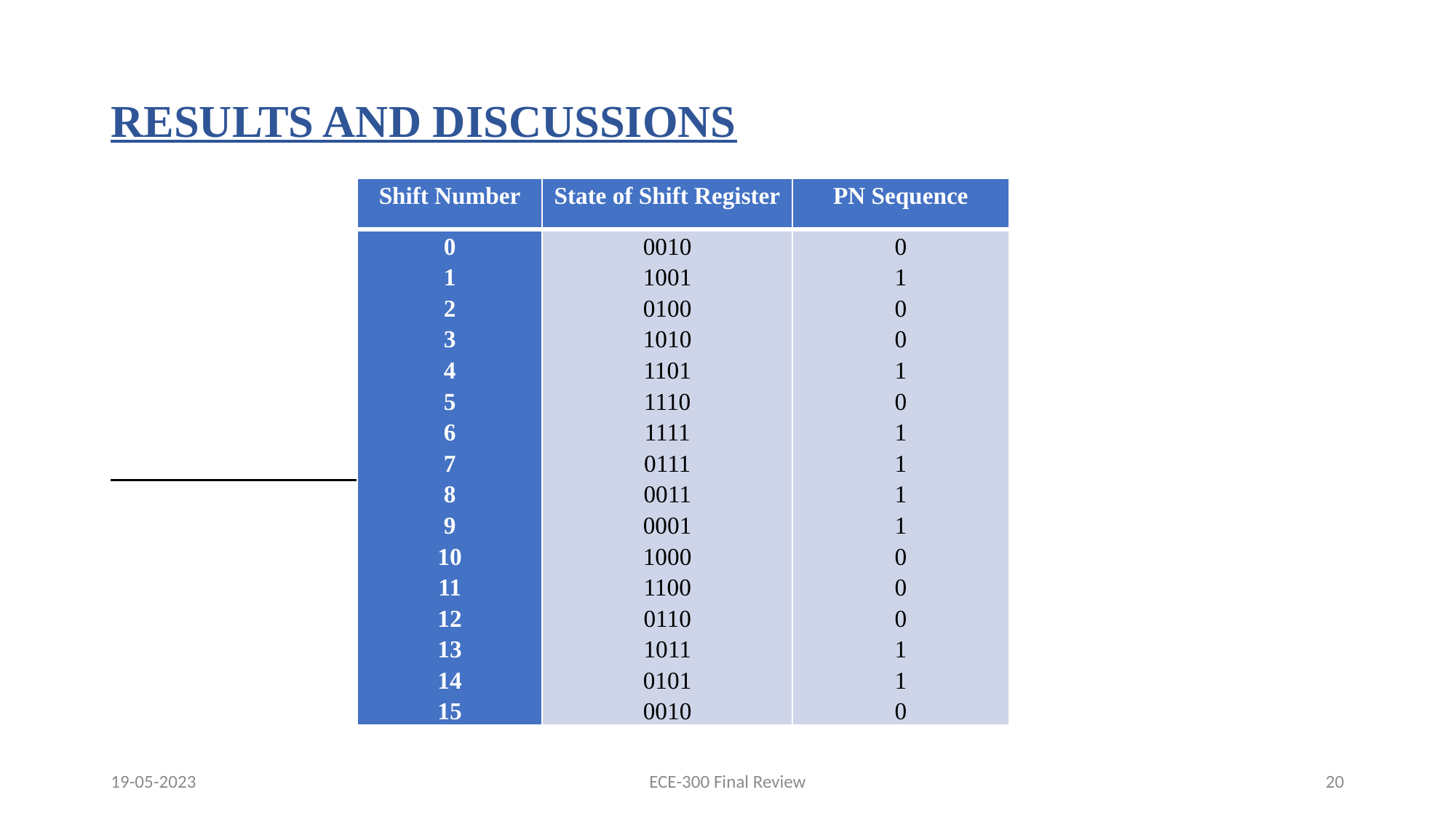

# RESULTS AND DISCUSSIONS
| Shift Number | State of Shift Register | PN Sequence |
| --- | --- | --- |
| 0 1 2 3 4 5 6 7 8 9 10 11 12 13 14 15 | 0010 1001 0100 1010 1101 1110 1111 0111 0011 0001 1000 1100 0110 1011 0101 0010 | 0 1 0 0 1 0 1 1 1 1 0 0 0 1 1 0 |

19-05-2023
ECE-300 Final Review
20